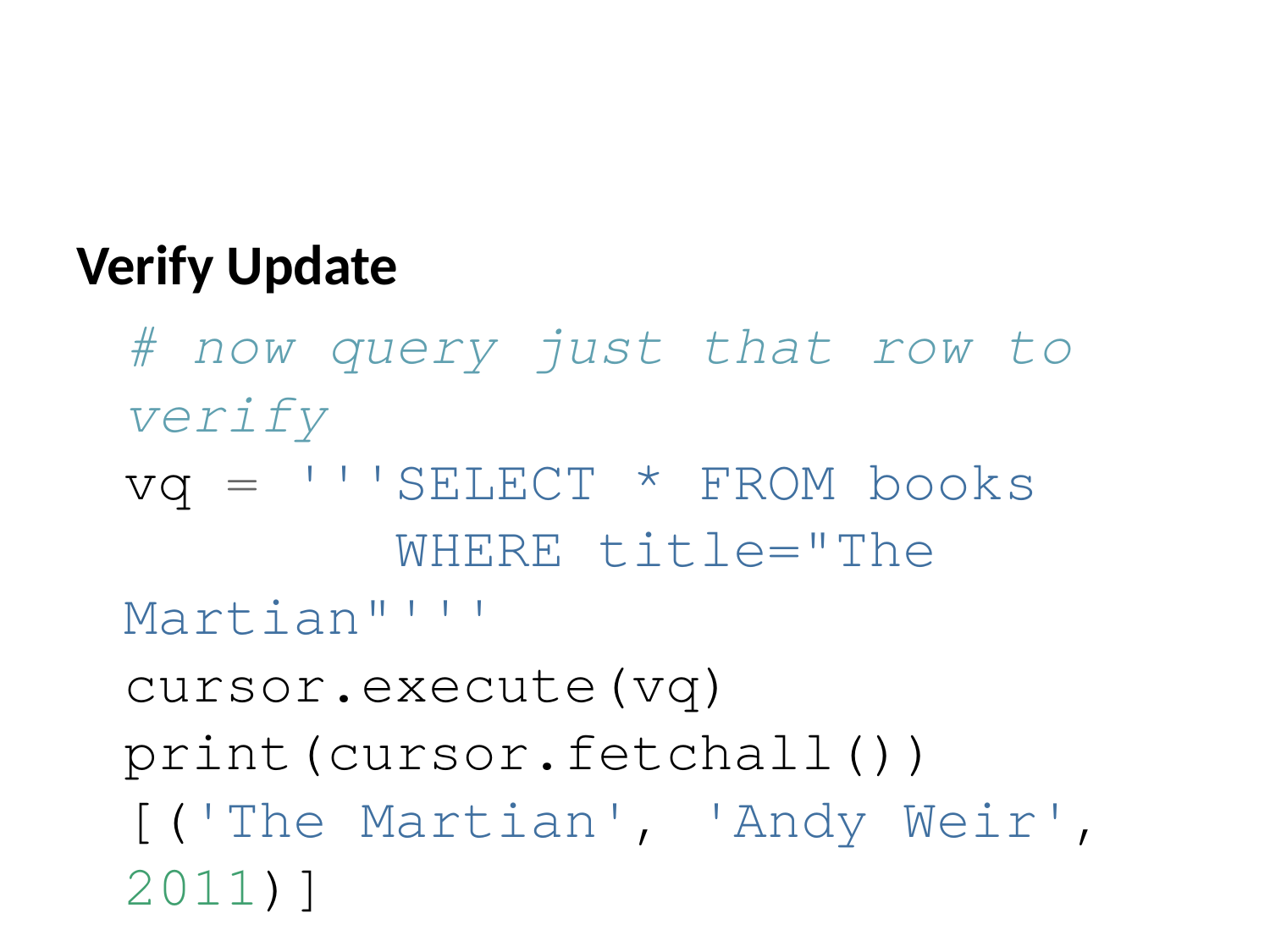

Verify Update
# now query just that row to verify vq = '''SELECT * FROM books WHERE title="The Martian"''' cursor.execute(vq) print(cursor.fetchall()) [('The Martian', 'Andy Weir', 2011)]